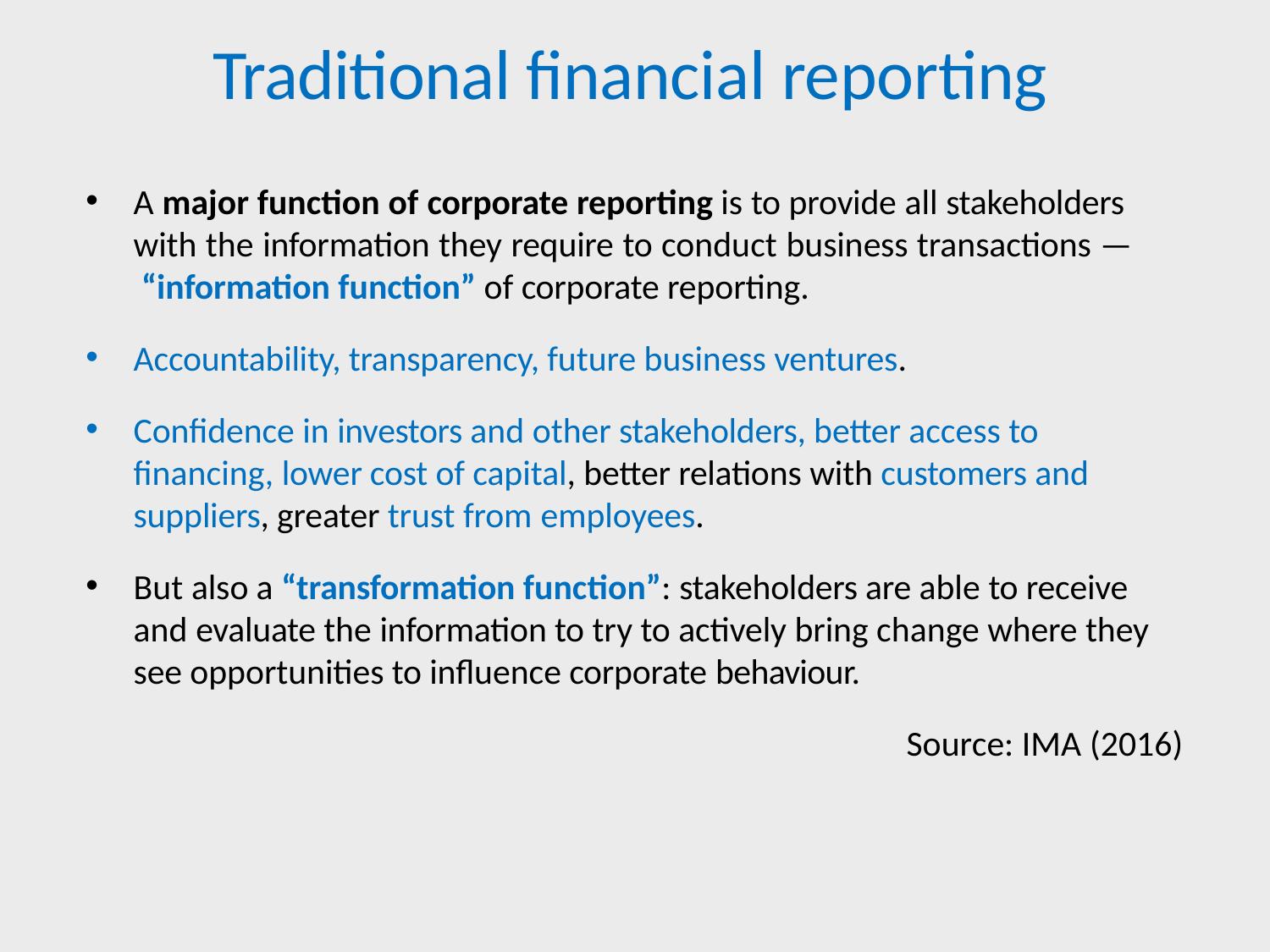

# Traditional financial reporting
A major function of corporate reporting is to provide all stakeholders  with the information they require to conduct business transactions —  “information function” of corporate reporting.
Accountability, transparency, future business ventures.
Confidence in investors and other stakeholders, better access to  financing, lower cost of capital, better relations with customers and  suppliers, greater trust from employees.
But also a “transformation function”: stakeholders are able to receive  and evaluate the information to try to actively bring change where they  see opportunities to influence corporate behaviour.
Source: IMA (2016)